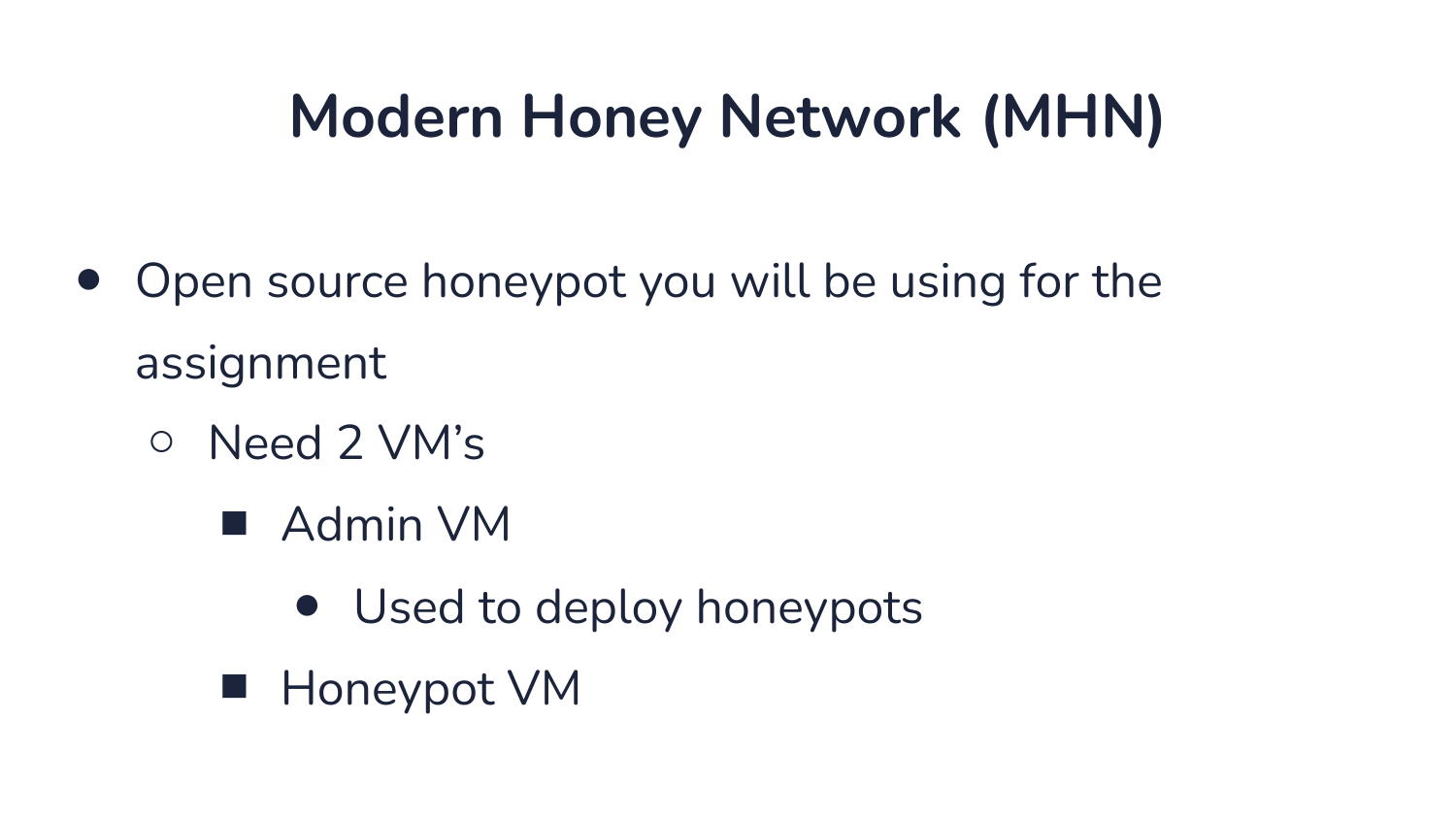

Modern Honey Network (MHN)
Open source honeypot you will be using for the assignment
Need 2 VM’s
Admin VM
Used to deploy honeypots
Honeypot VM